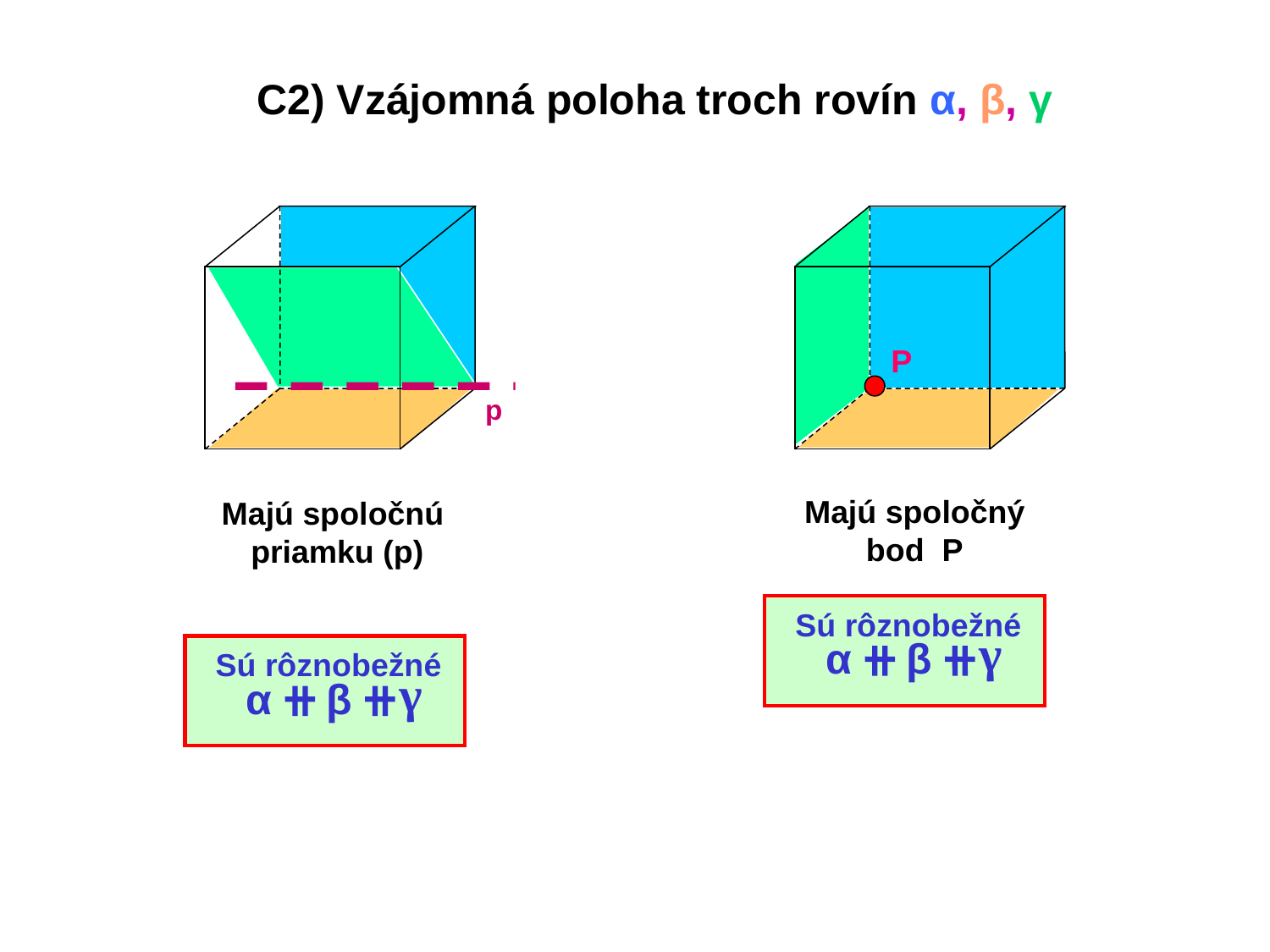

C2) Vzájomná poloha troch rovín α, β, γ

P

p

Majú spoločný
bod  P
Majú spoločnú
 priamku (p)

Sú rôznobežné

γ
α
β

Sú rôznobežné

γ

α
β